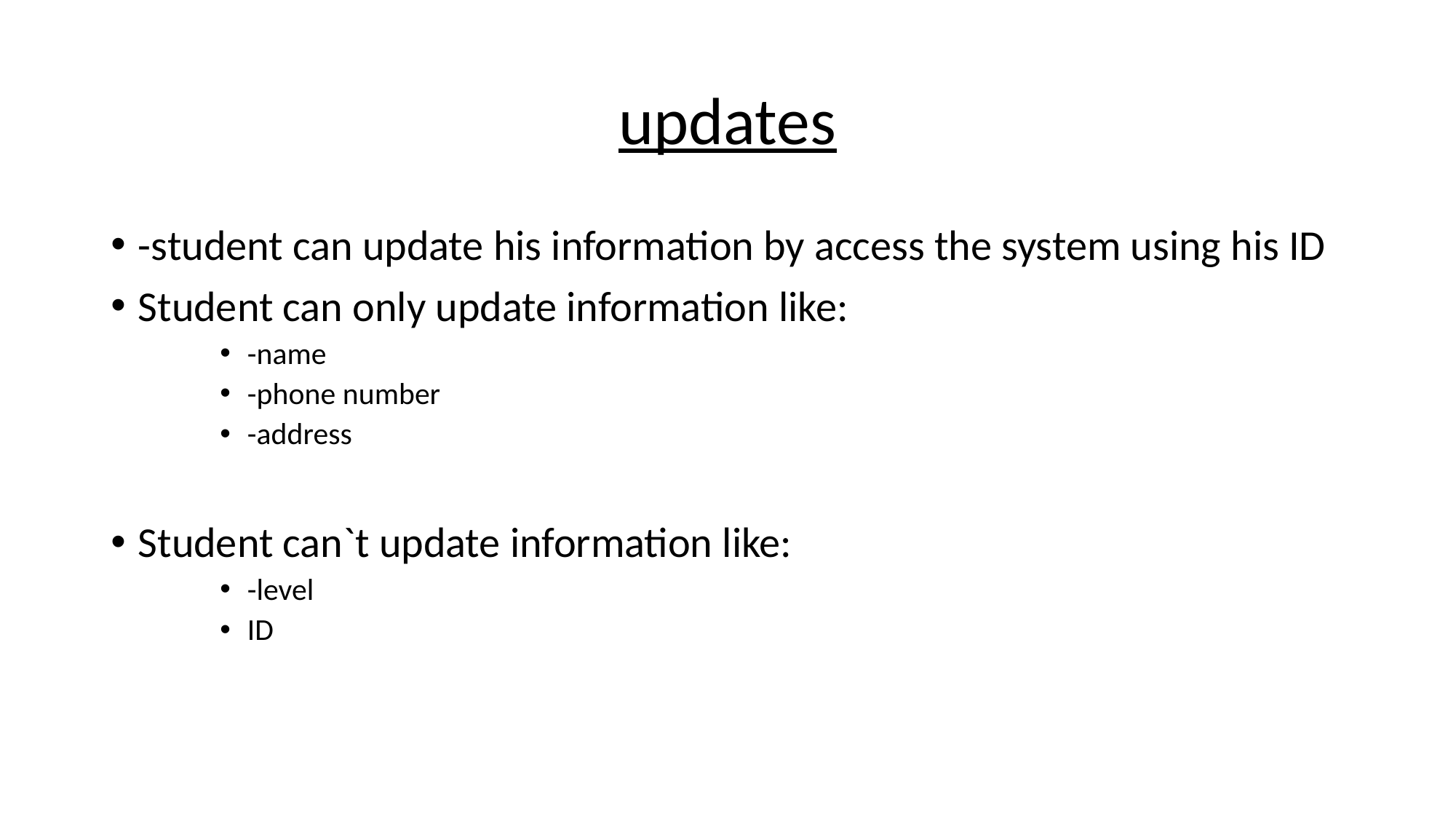

# updates
-student can update his information by access the system using his ID
Student can only update information like:
-name
-phone number
-address

Student can`t update information like:
-level
ID